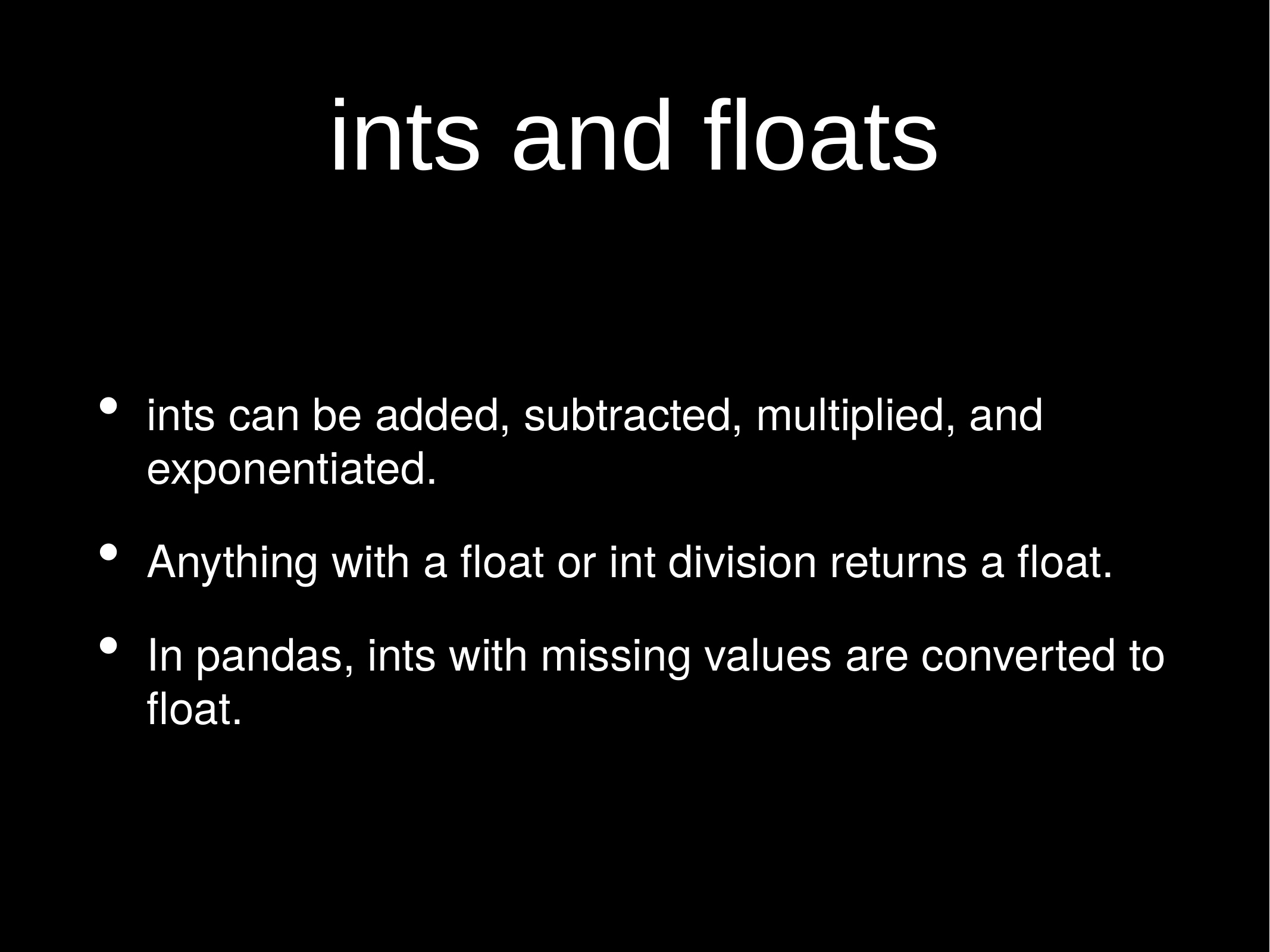

# ints and floats
ints can be added, subtracted, multiplied, and exponentiated.
Anything with a float or int division returns a float.
In pandas, ints with missing values are converted to float.